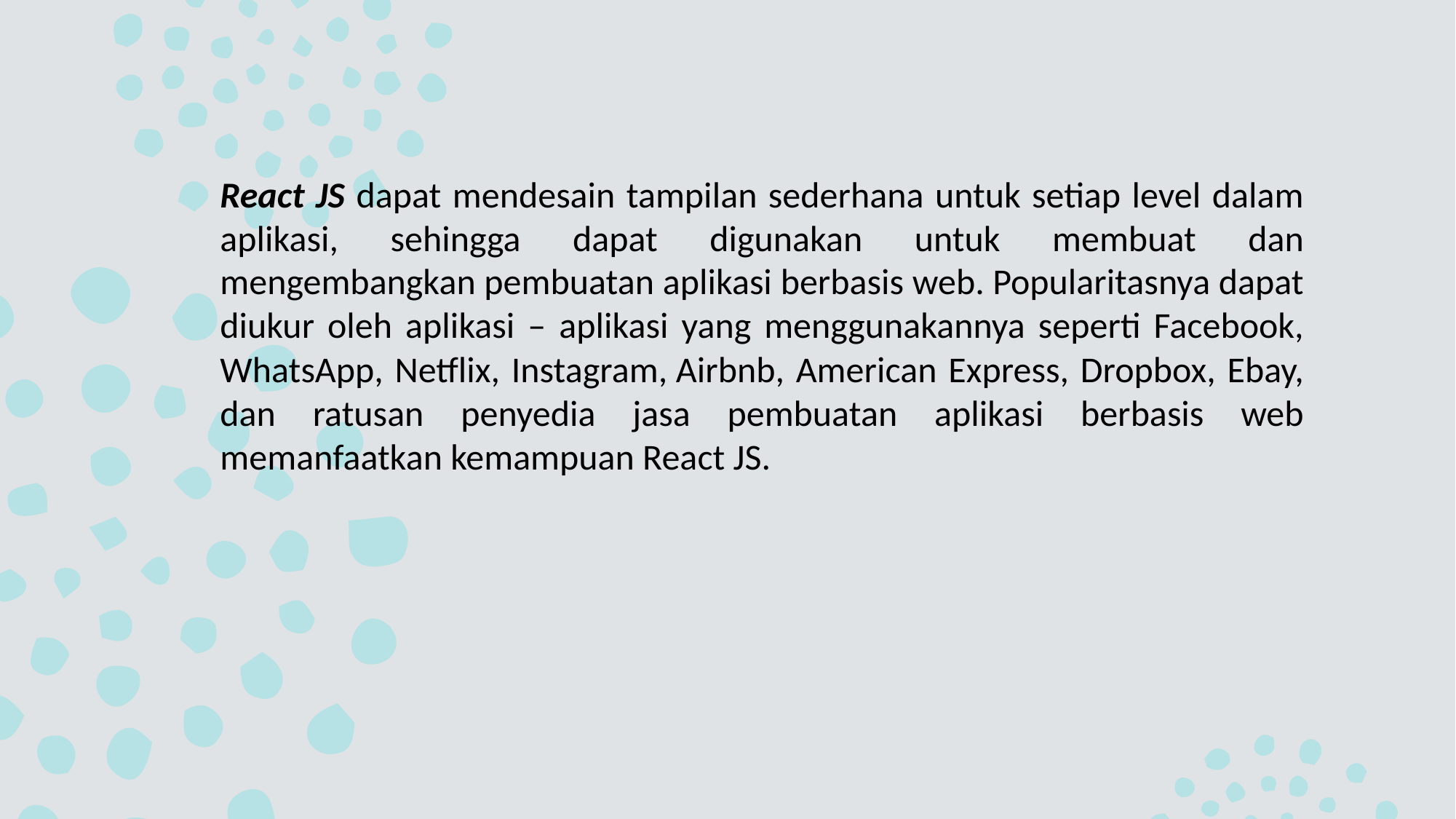

React JS dapat mendesain tampilan sederhana untuk setiap level dalam aplikasi, sehingga dapat digunakan untuk membuat dan mengembangkan pembuatan aplikasi berbasis web. Popularitasnya dapat diukur oleh aplikasi – aplikasi yang menggunakannya seperti Facebook, WhatsApp, Netflix, Instagram, Airbnb, American Express, Dropbox, Ebay, dan ratusan penyedia jasa pembuatan aplikasi berbasis web memanfaatkan kemampuan React JS.